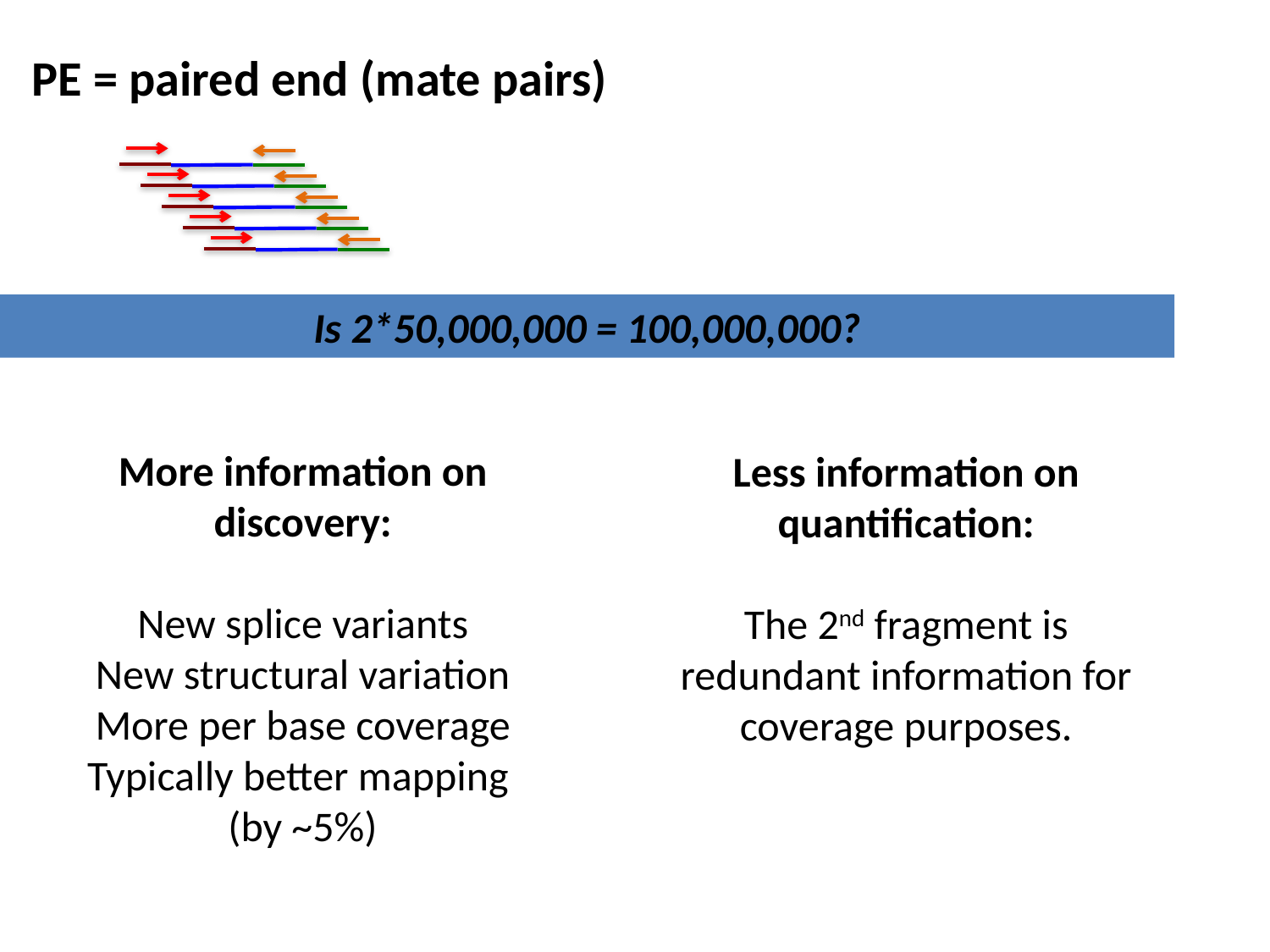

PE = paired end (mate pairs)
Is 2*50,000,000 = 100,000,000?
More information on discovery:

New splice variants
New structural variation
More per base coverage
Typically better mapping
(by ~5%)
Less information on quantification:

The 2nd fragment is redundant information for coverage purposes.